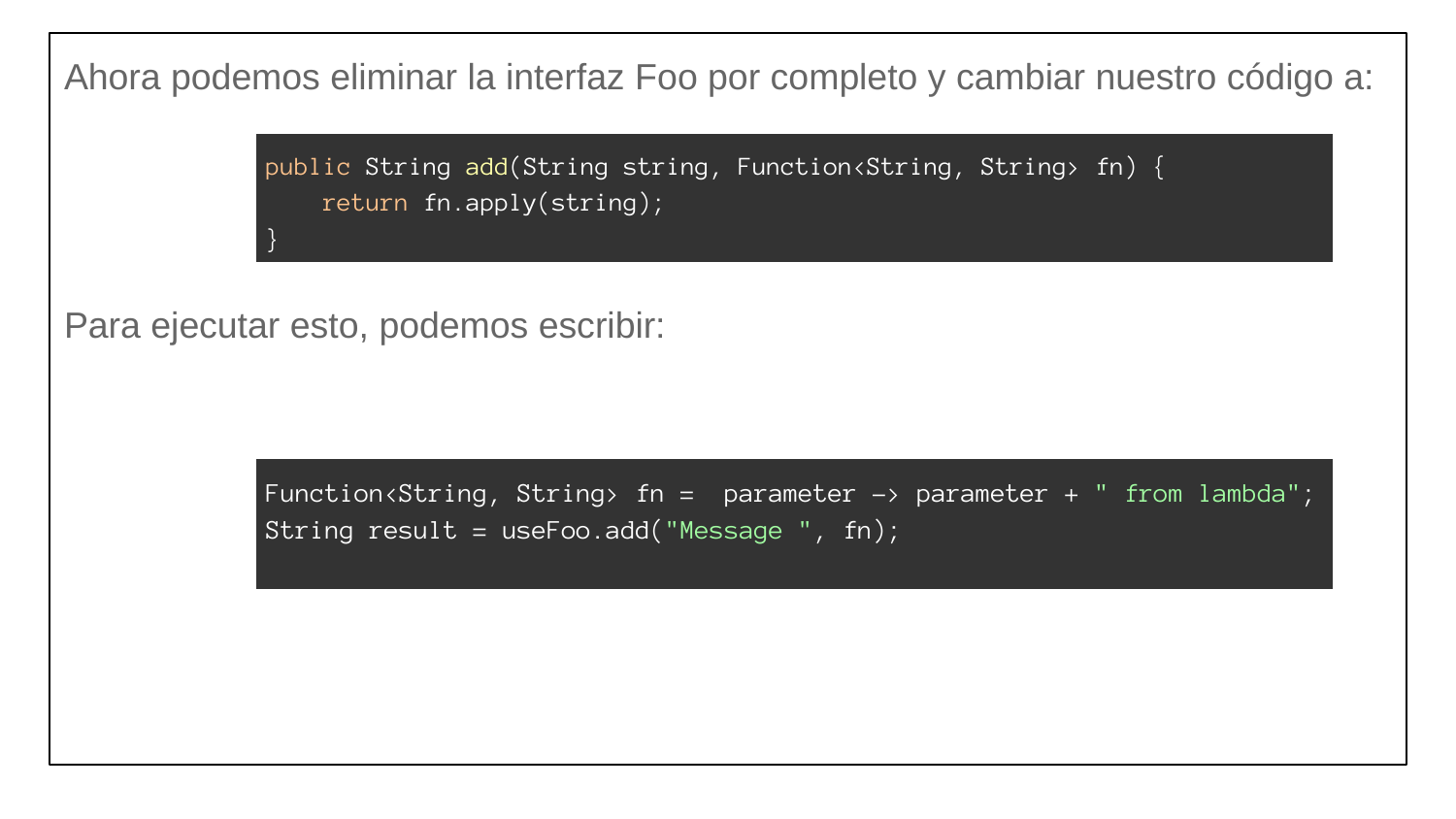

Ahora podemos eliminar la interfaz Foo por completo y cambiar nuestro código a:

Para ejecutar esto, podemos escribir:

| public String add(String string, Function<String, String> fn) { return fn.apply(string); } |
| --- |
| Function<String, String> fn = parameter -> parameter + " from lambda"; String result = useFoo.add("Message ", fn); |
| --- |